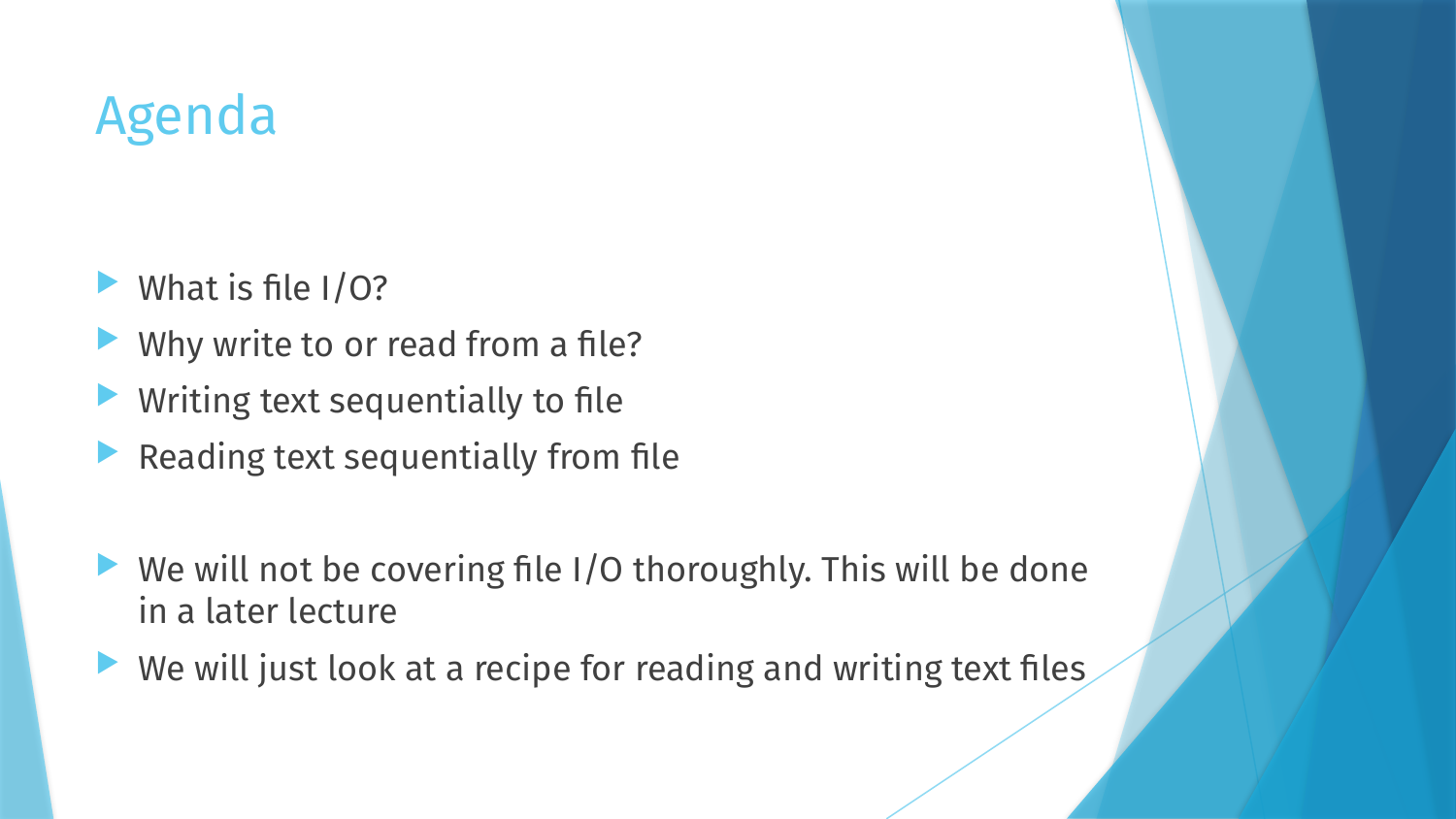

# Agenda
What is file I/O?
Why write to or read from a file?
Writing text sequentially to file
Reading text sequentially from file

We will not be covering file I/O thoroughly. This will be done in a later lecture
We will just look at a recipe for reading and writing text files